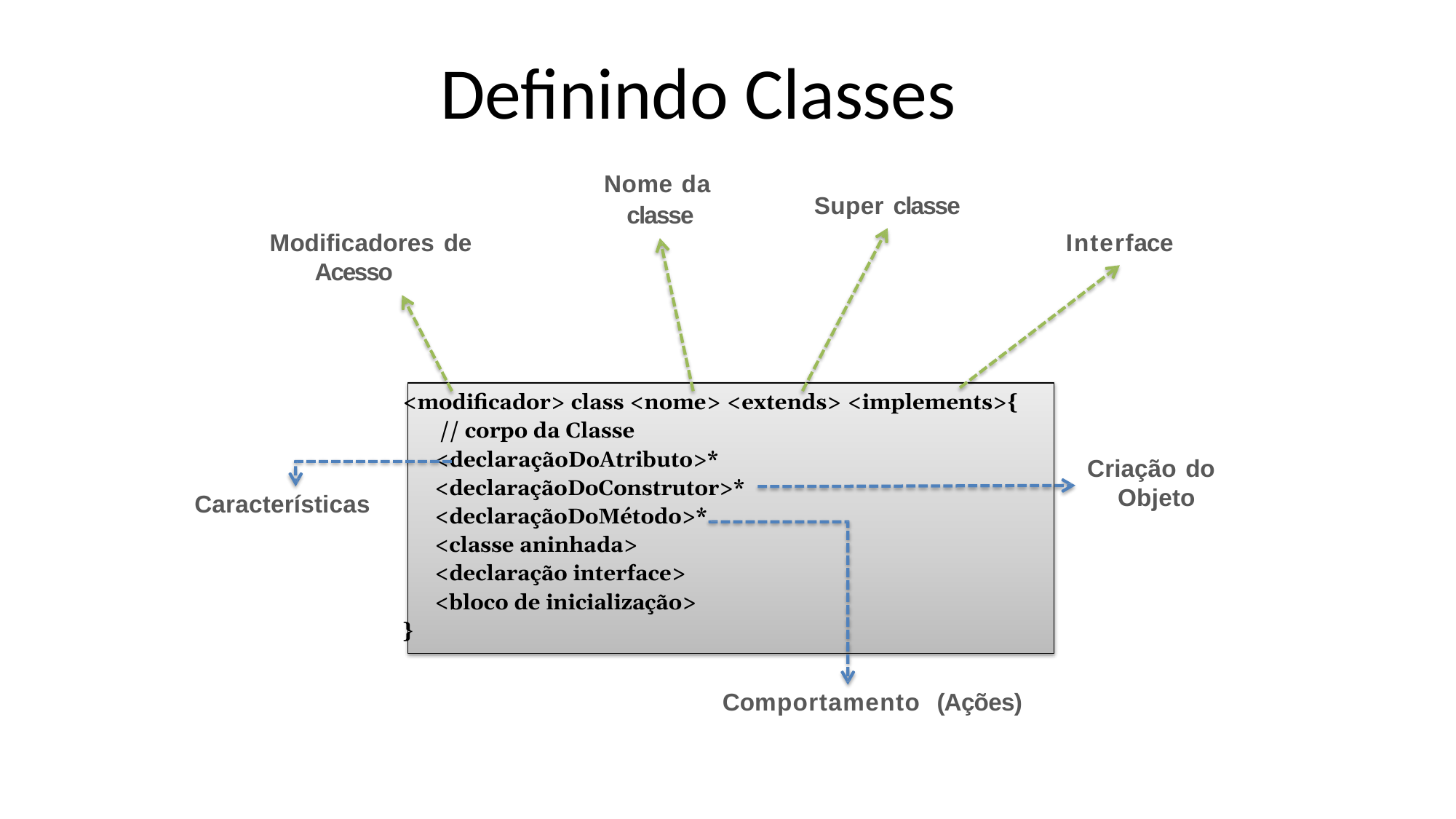

# Definindo Classes
Nome da
Super classe
classe

Interface
Modificadores de

Acesso

<modificador> class <nome> <extends> <implements>{
// corpo da Classe
<declaraçãoDoAtributo>*
<declaraçãoDoConstrutor>*
<declaraçãoDoMétodo>*
<classe aninhada>
<declaração interface>
<bloco de inicialização>
}
Criação do

Objeto
Características
Comportamento  (Ações)